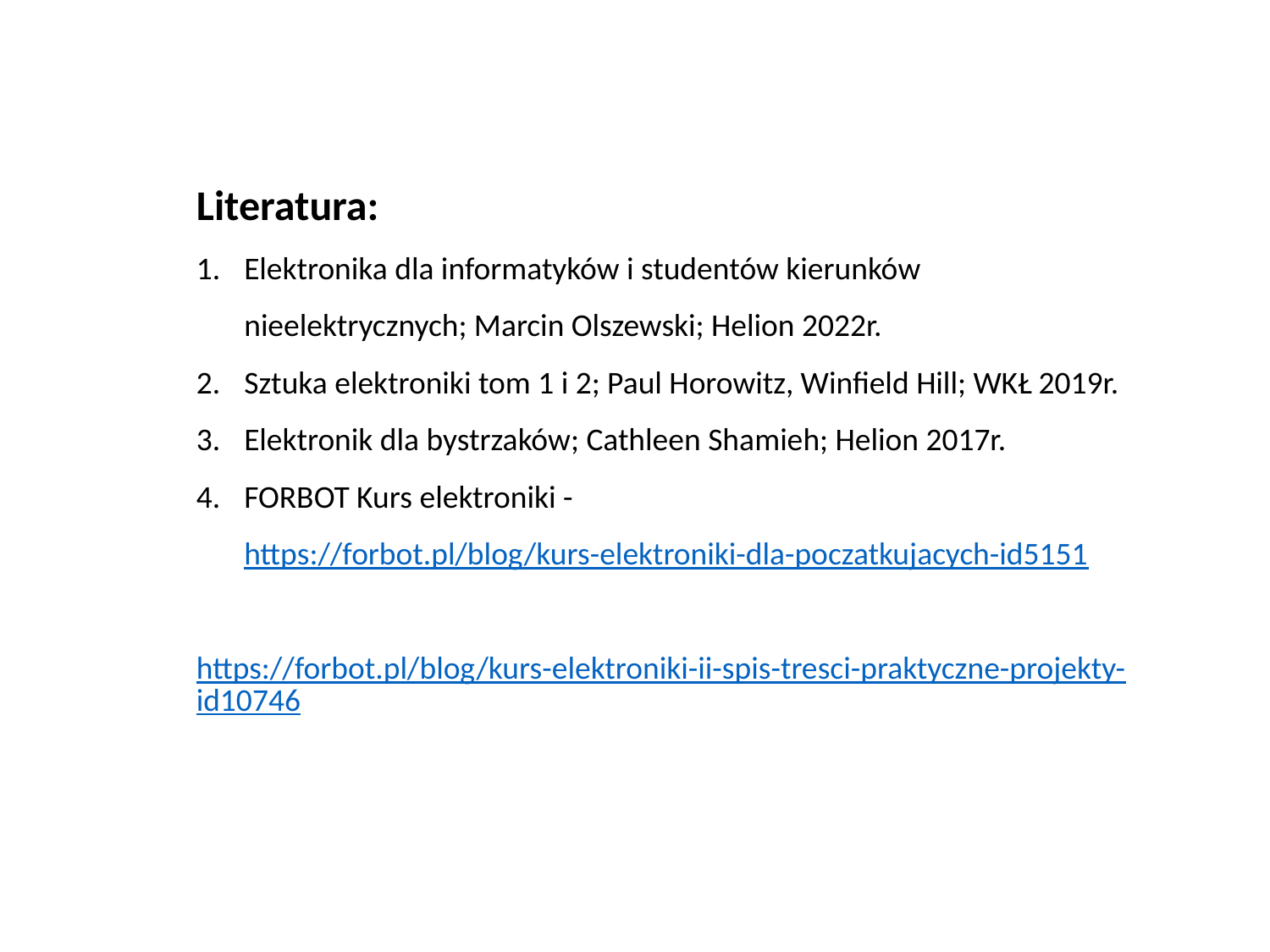

Literatura:
Elektronika dla informatyków i studentów kierunków nieelektrycznych; Marcin Olszewski; Helion 2022r.
Sztuka elektroniki tom 1 i 2; Paul Horowitz, Winfield Hill; WKŁ 2019r.
Elektronik dla bystrzaków; Cathleen Shamieh; Helion 2017r.
FORBOT Kurs elektroniki - https://forbot.pl/blog/kurs-elektroniki-dla-poczatkujacych-id5151

	https://forbot.pl/blog/kurs-elektroniki-ii-spis-tresci-praktyczne-projekty-id10746